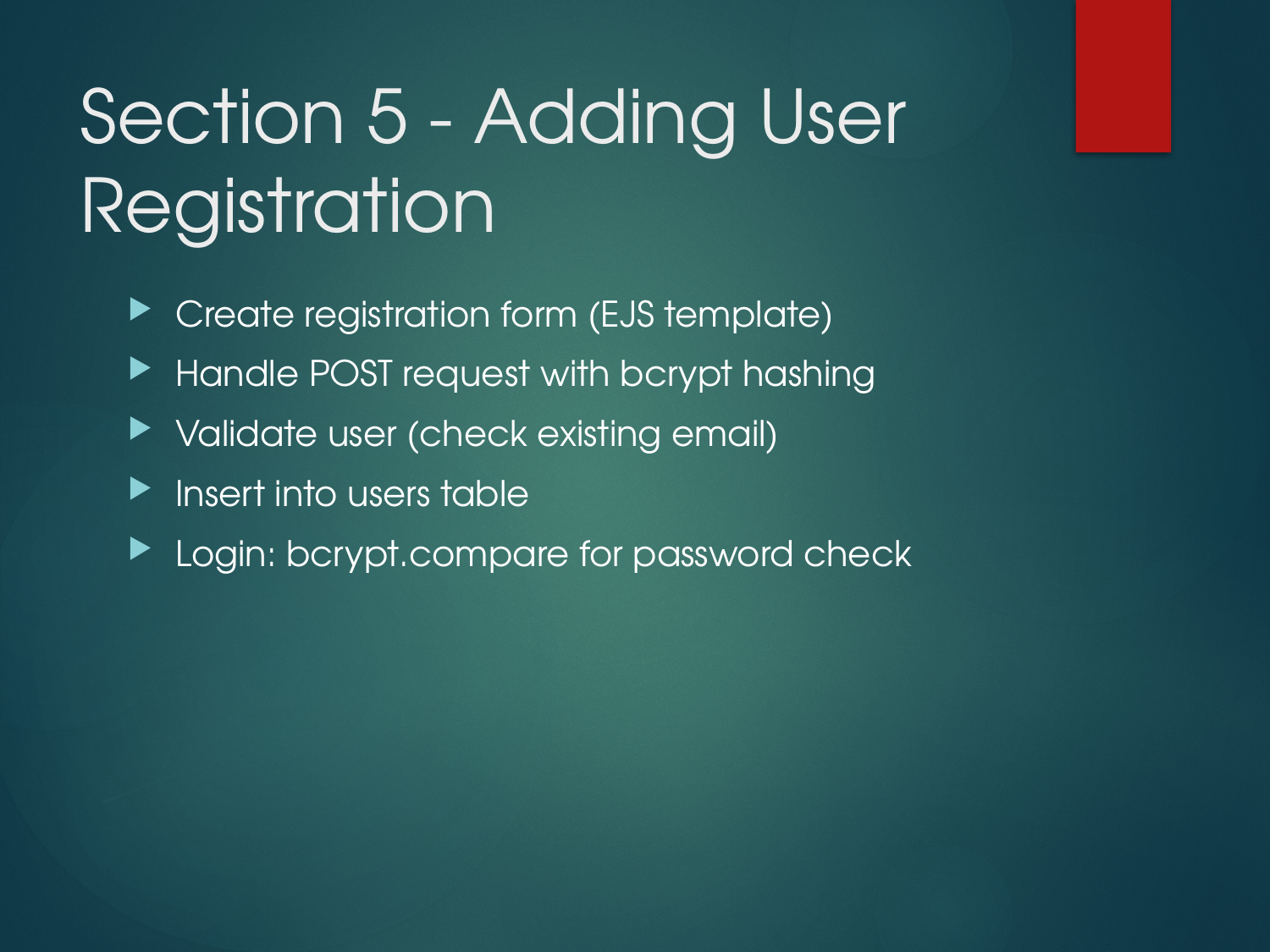

# Section 5 - Adding User Registration
Create registration form (EJS template)
Handle POST request with bcrypt hashing
Validate user (check existing email)
Insert into users table
Login: bcrypt.compare for password check